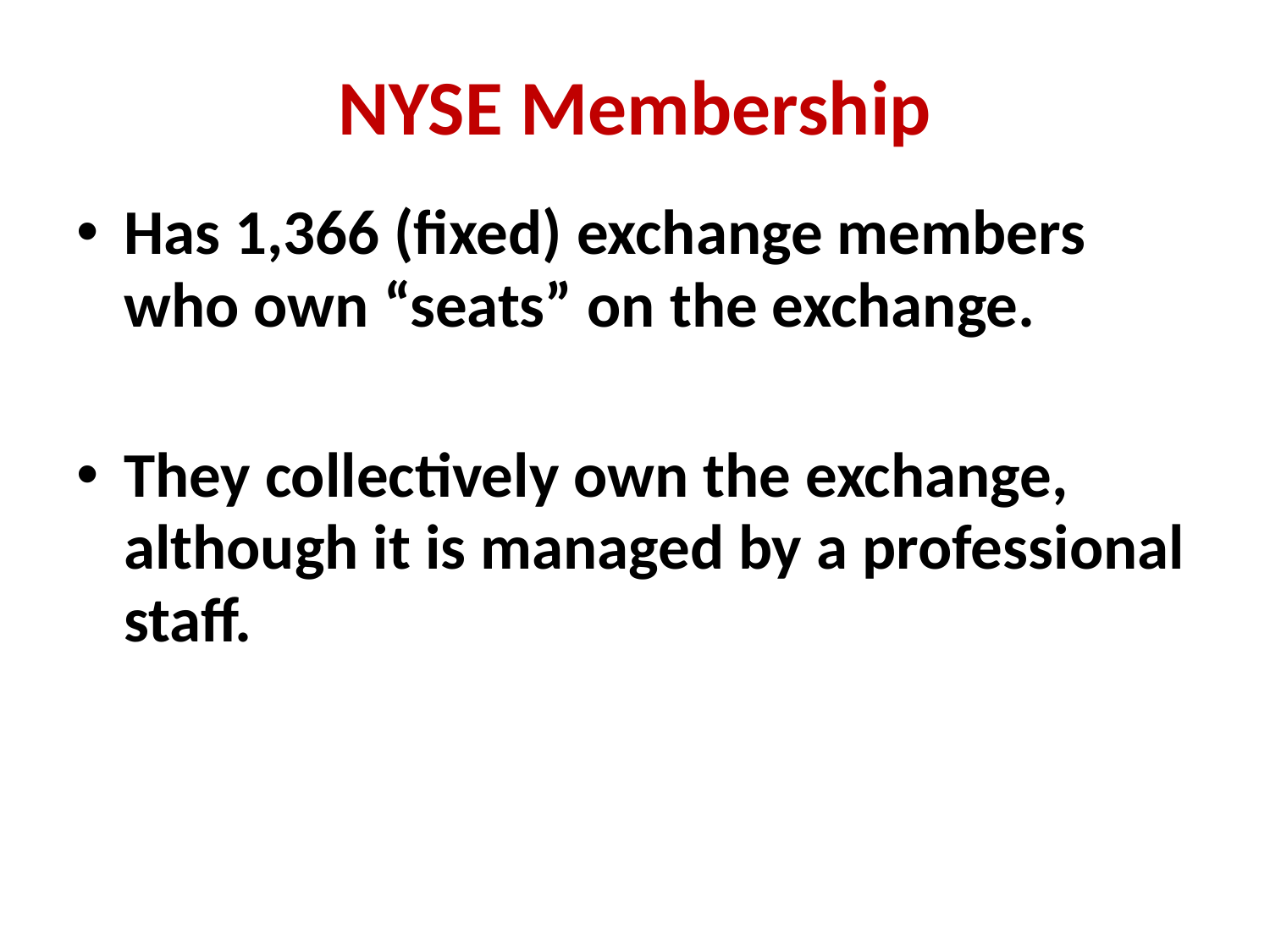

# NYSE Membership
Has 1,366 (fixed) exchange members who own “seats” on the exchange.

They collectively own the exchange, although it is managed by a professional staff.